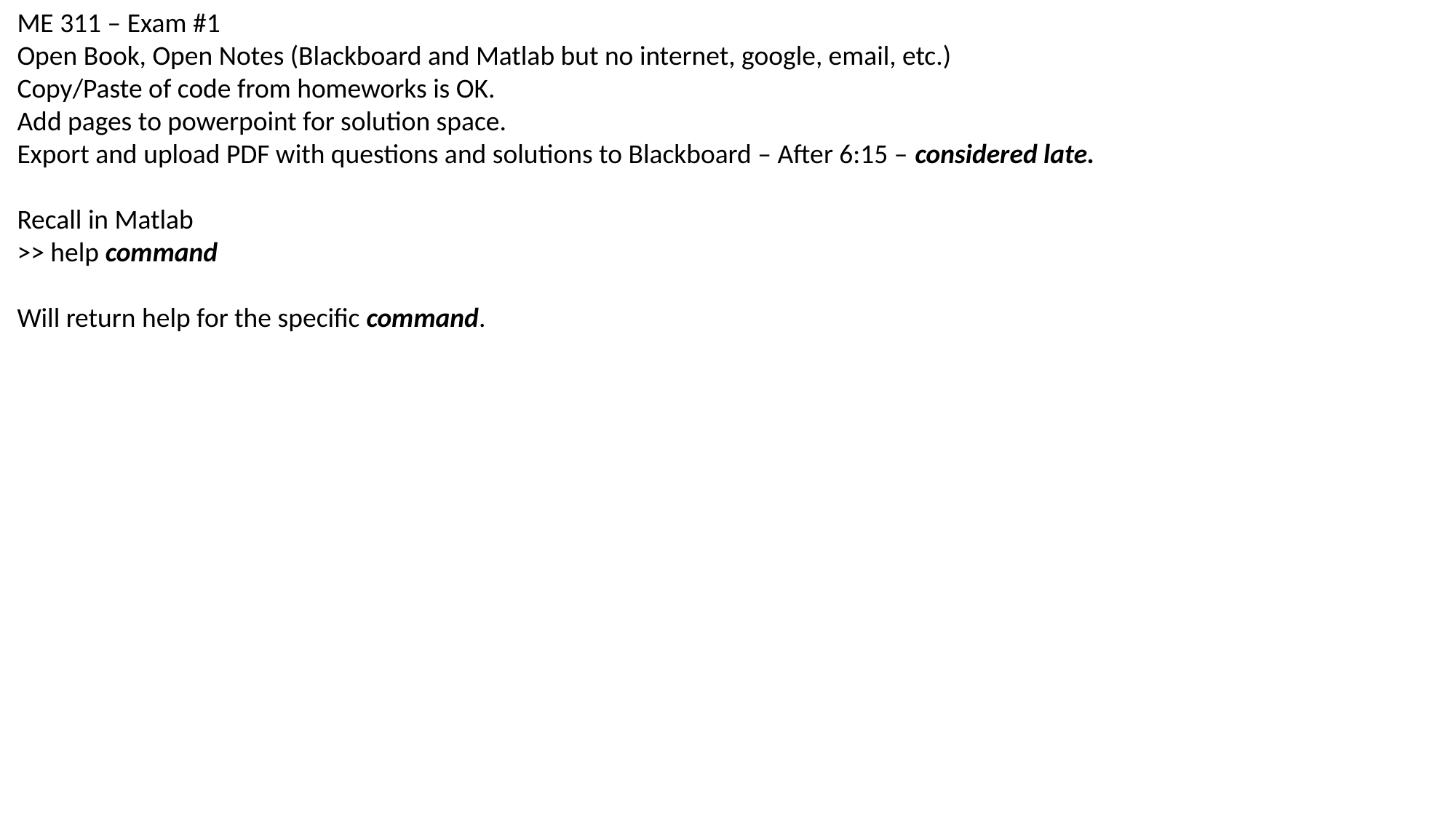

ME 311 – Exam #1
Open Book, Open Notes (Blackboard and Matlab but no internet, google, email, etc.)
Copy/Paste of code from homeworks is OK.
Add pages to powerpoint for solution space.
Export and upload PDF with questions and solutions to Blackboard – After 6:15 – considered late.

Recall in Matlab
>> help command

Will return help for the specific command.